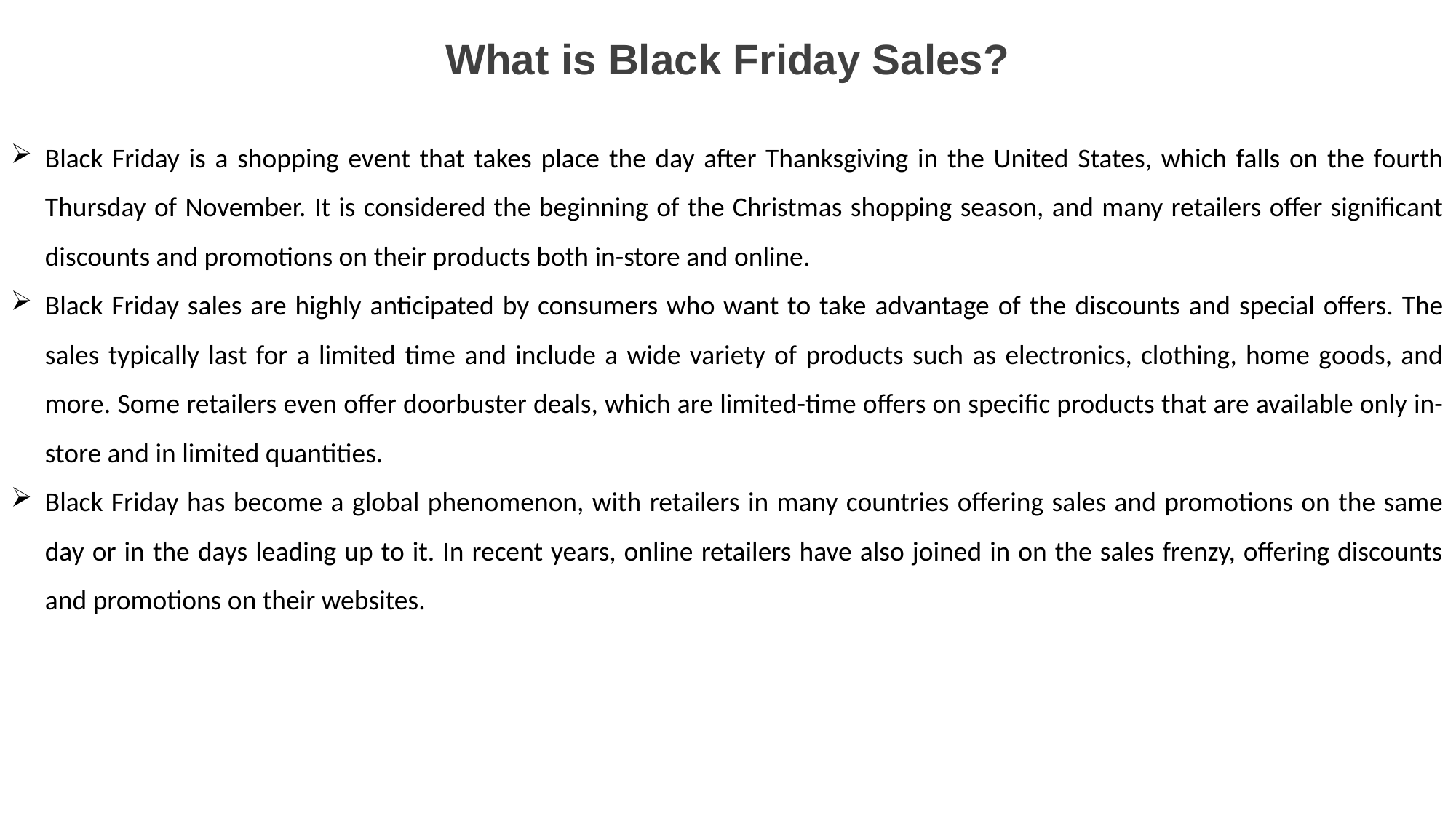

What is Black Friday Sales?
Black Friday is a shopping event that takes place the day after Thanksgiving in the United States, which falls on the fourth Thursday of November. It is considered the beginning of the Christmas shopping season, and many retailers offer significant discounts and promotions on their products both in-store and online.
Black Friday sales are highly anticipated by consumers who want to take advantage of the discounts and special offers. The sales typically last for a limited time and include a wide variety of products such as electronics, clothing, home goods, and more. Some retailers even offer doorbuster deals, which are limited-time offers on specific products that are available only in-store and in limited quantities.
Black Friday has become a global phenomenon, with retailers in many countries offering sales and promotions on the same day or in the days leading up to it. In recent years, online retailers have also joined in on the sales frenzy, offering discounts and promotions on their websites.